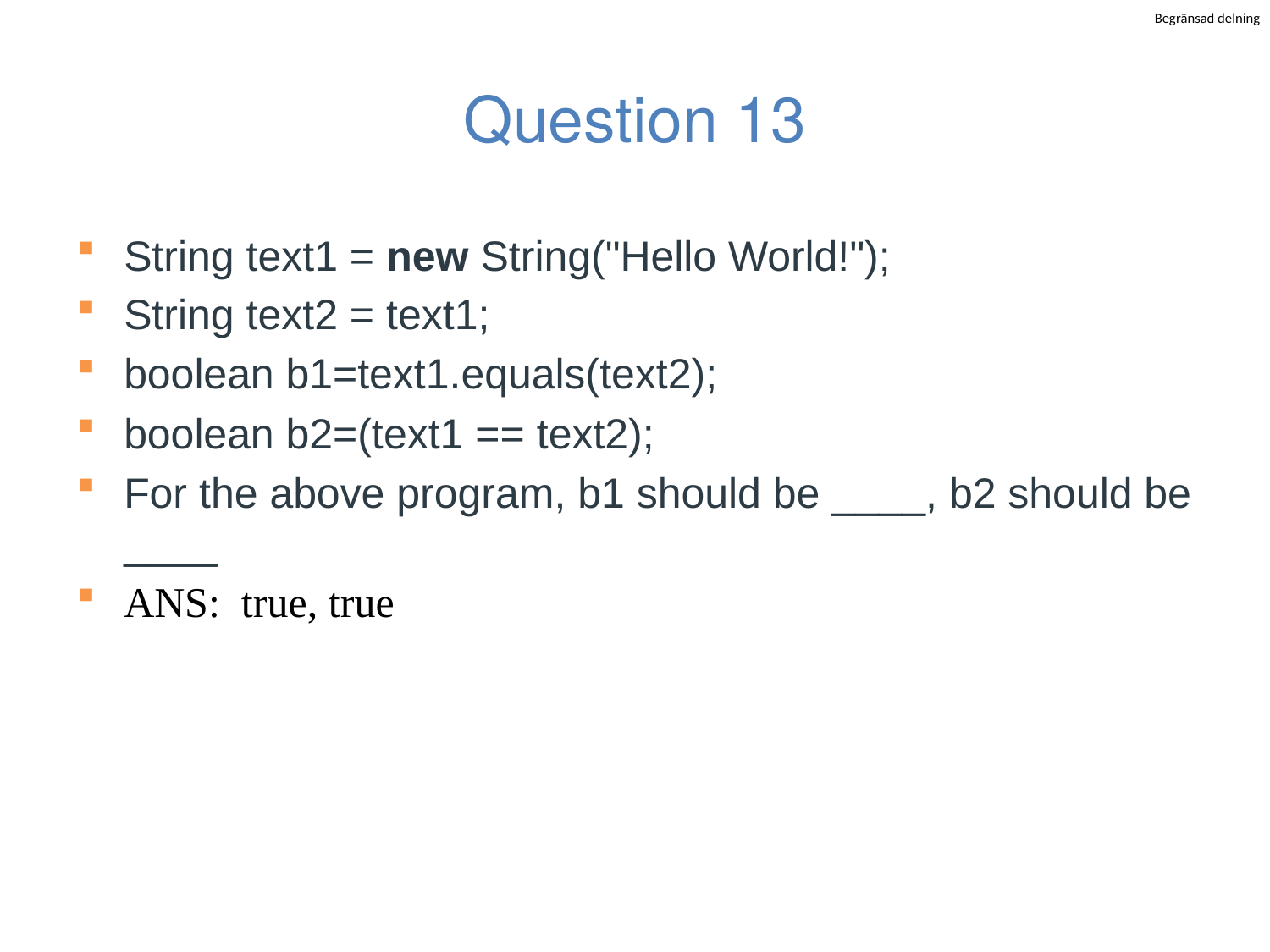

# Question 13
String text1 = new String("Hello World!");
String text2 = text1;
boolean b1=text1.equals(text2);
boolean b2=(text1 == text2);
For the above program, b1 should be ____, b2 should be ____
ANS:  true, true